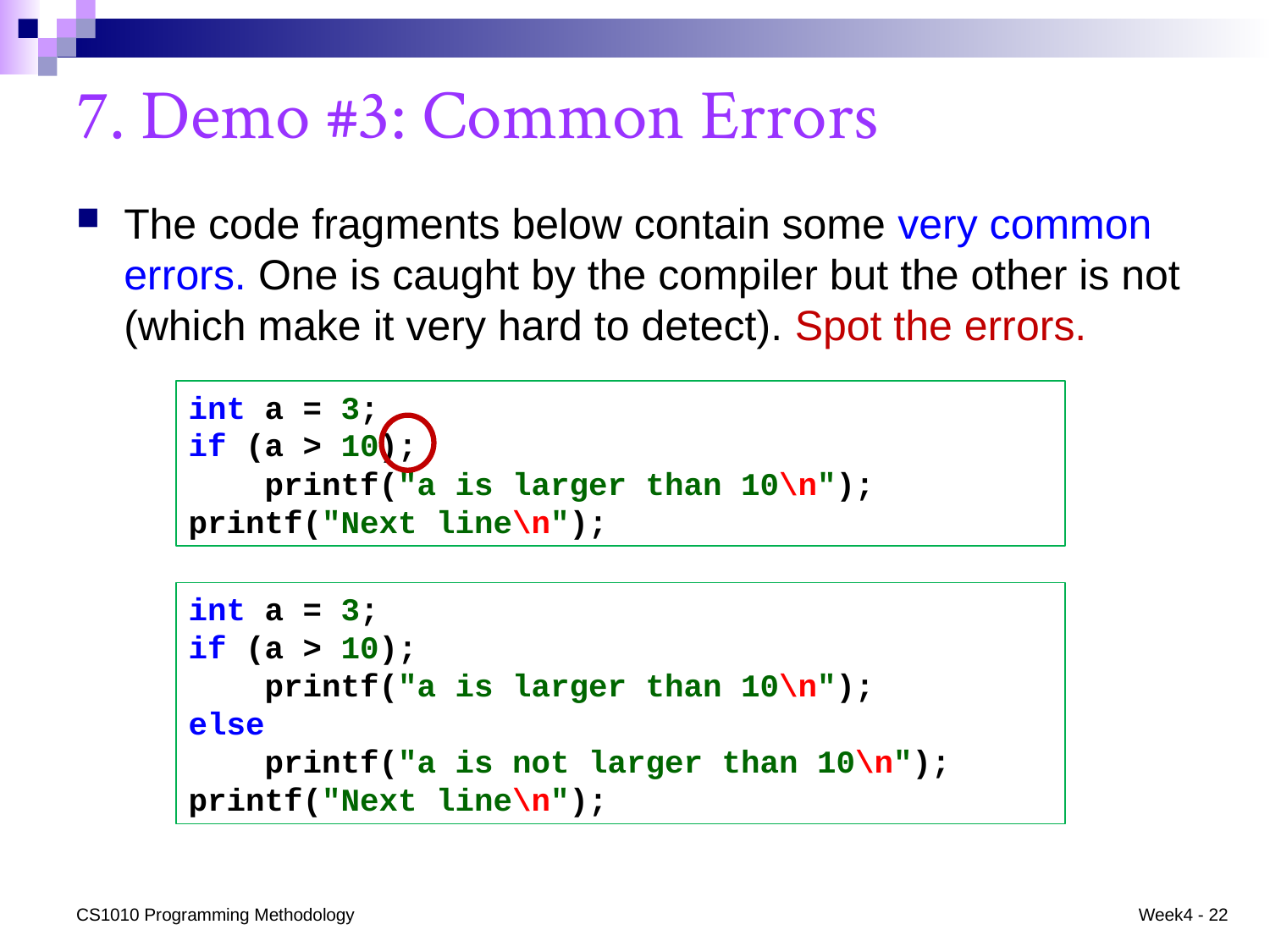

# 7. Demo #3: Common Errors
The code fragments below contain some very common errors. One is caught by the compiler but the other is not (which make it very hard to detect). Spot the errors.
int a = 3;
if (a > 10);
    printf("a is larger than 10\n");
printf("Next line\n");

int a = 3;
if (a > 10);
    printf("a is larger than 10\n");
else
    printf("a is not larger than 10\n");
printf("Next line\n");
CS1010 Programming Methodology
Week4 - 22